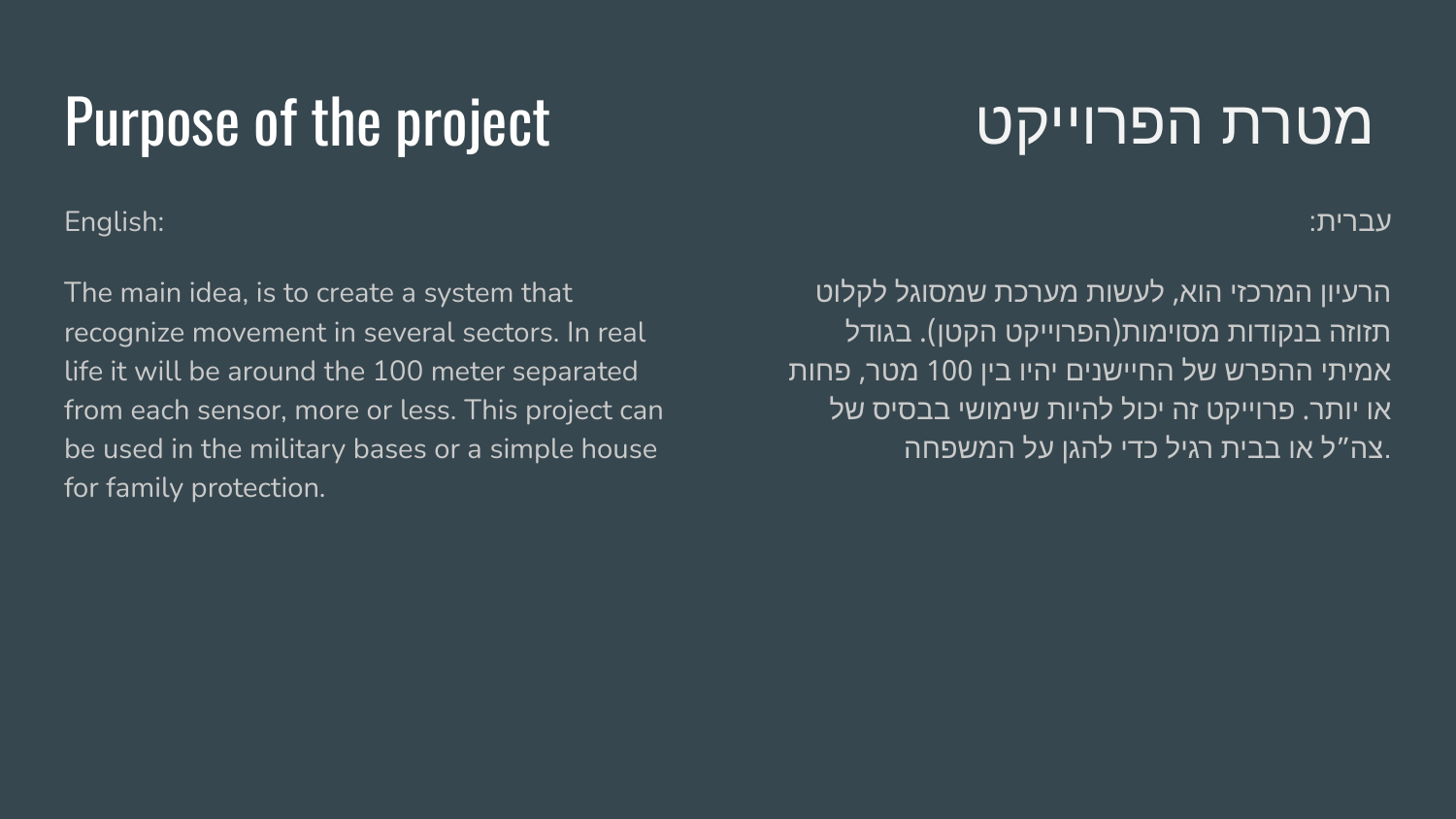

מטרת הפרוייקט
# Purpose of the project
English:
The main idea, is to create a system that recognize movement in several sectors. In real life it will be around the 100 meter separated from each sensor, more or less. This project can be used in the military bases or a simple house for family protection.
:עברית
הרעיון המרכזי הוא, לעשות מערכת שמסוגל לקלוט תזוזה בנקודות מסוימות(הפרוייקט הקטן). בגודל אמיתי ההפרש של החיישנים יהיו בין 100 מטר, פחות או יותר. פרוייקט זה יכול להיות שימושי בבסיס של צה”ל או בבית רגיל כדי להגן על המשפחה.